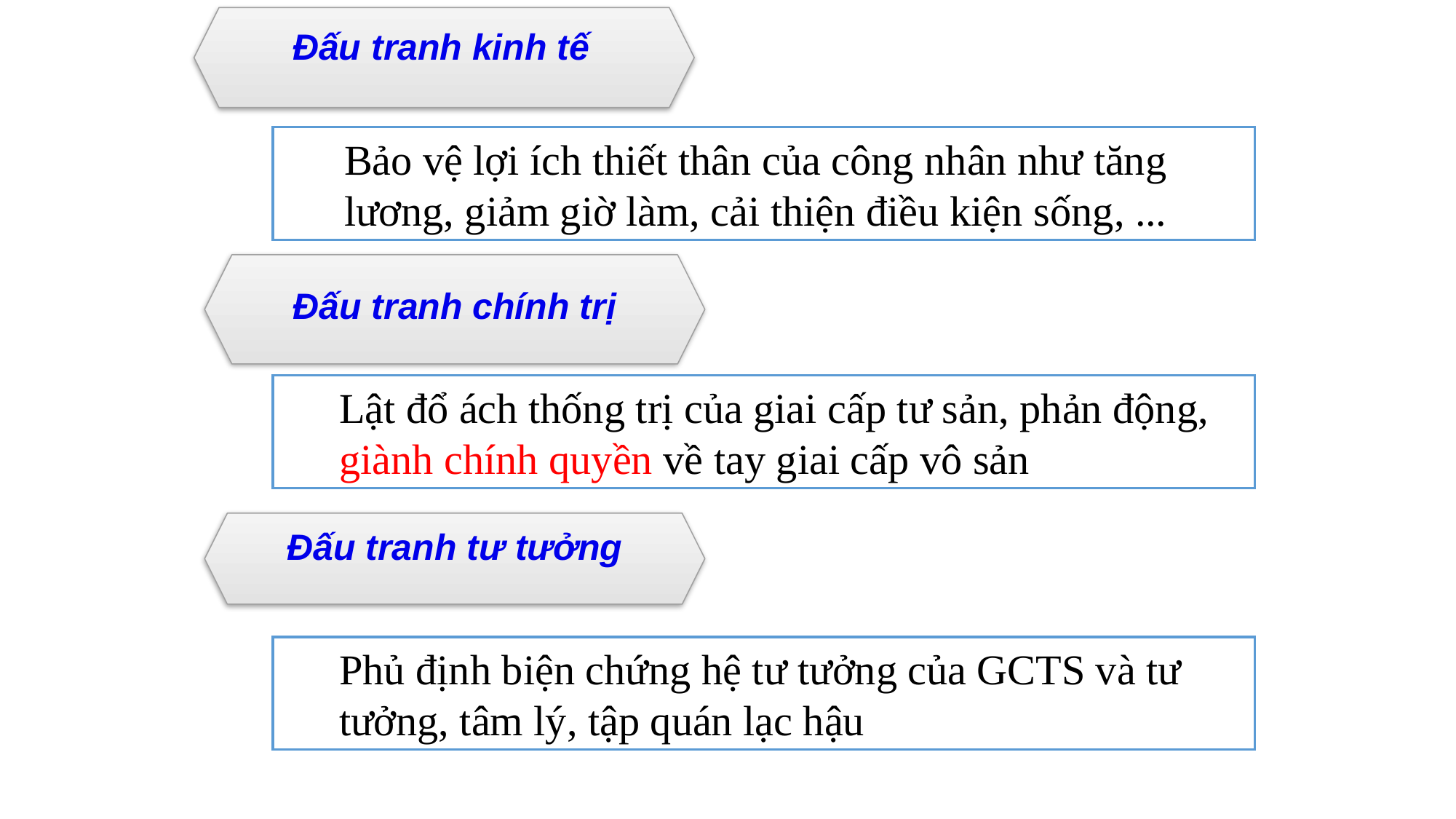

Đấu tranh kinh tế
Bảo vệ lợi ích thiết thân của công nhân như tăng lương, giảm giờ làm, cải thiện điều kiện sống, ...

Đấu tranh chính trị
Lật đổ ách thống trị của giai cấp tư sản, phản động, giành chính quyền về tay giai cấp vô sản

Đấu tranh tư tưởng

Phủ định biện chứng hệ tư tưởng của GCTS và tư tưởng, tâm lý, tập quán lạc hậu